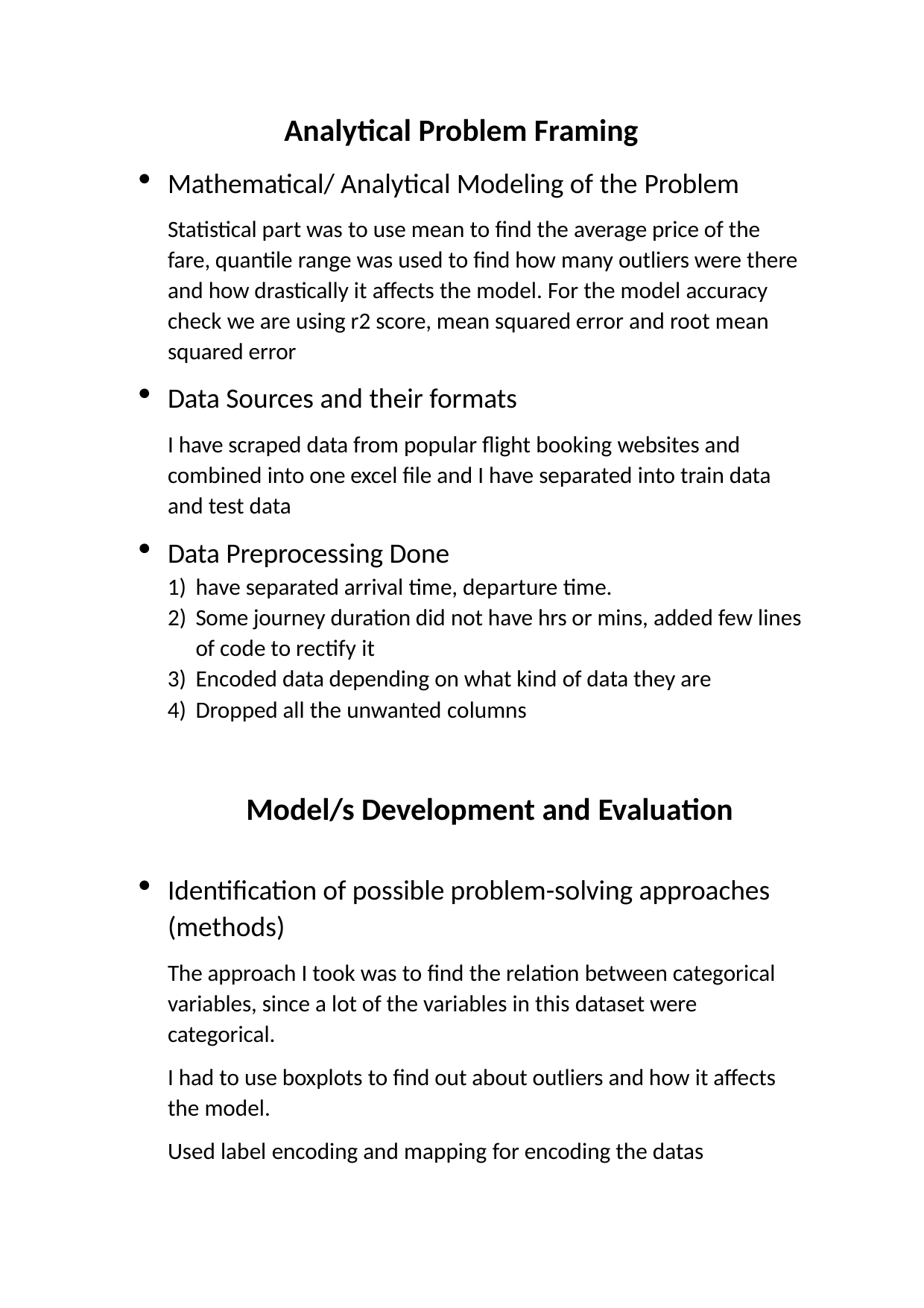

Analytical Problem Framing
Mathematical/ Analytical Modeling of the Problem
Statistical part was to use mean to find the average price of the  fare, quantile range was used to find how many outliers were there  and how drastically it affects the model. For the model accuracy  check we are using r2 score, mean squared error and root mean  squared error
Data Sources and their formats
I have scraped data from popular flight booking websites and  combined into one excel file and I have separated into train data  and test data
Data Preprocessing Done
have separated arrival time, departure time.
Some journey duration did not have hrs or mins, added few lines  of code to rectify it
Encoded data depending on what kind of data they are
Dropped all the unwanted columns

Model/s Development and Evaluation

Identification of possible problem-solving approaches  (methods)
The approach I took was to find the relation between categorical  variables, since a lot of the variables in this dataset were  categorical.
I had to use boxplots to find out about outliers and how it affects  the model.
Used label encoding and mapping for encoding the datas